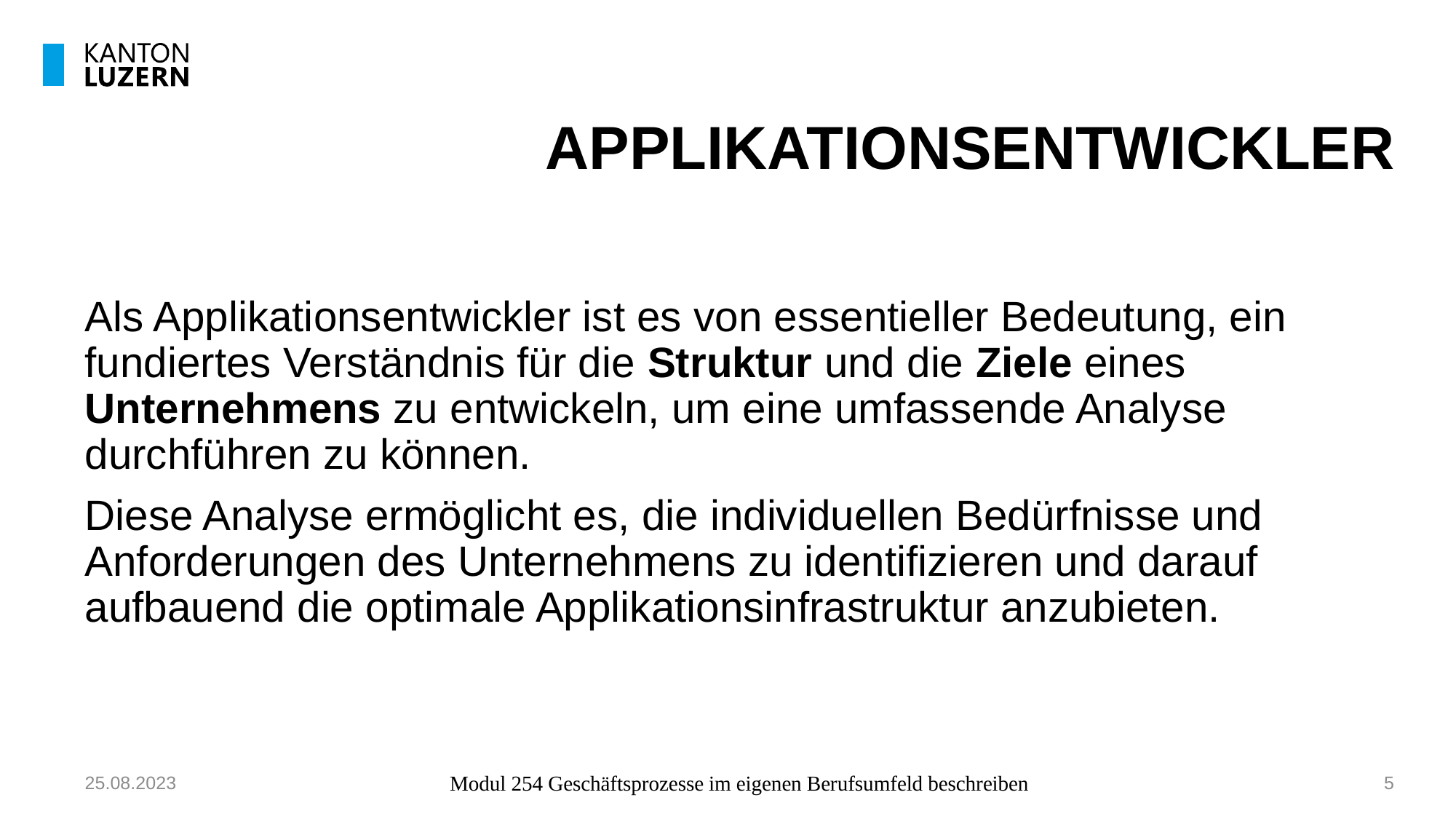

# APPLIKATIONSENTWICKLER

Als Applikationsentwickler ist es von essentieller Bedeutung, ein fundiertes Verständnis für die Struktur und die Ziele eines Unternehmens zu entwickeln, um eine umfassende Analyse durchführen zu können.
Diese Analyse ermöglicht es, die individuellen Bedürfnisse und Anforderungen des Unternehmens zu identifizieren und darauf aufbauend die optimale Applikationsinfrastruktur anzubieten.

25.08.2023
Modul 254 Geschäftsprozesse im eigenen Berufsumfeld beschreiben
5